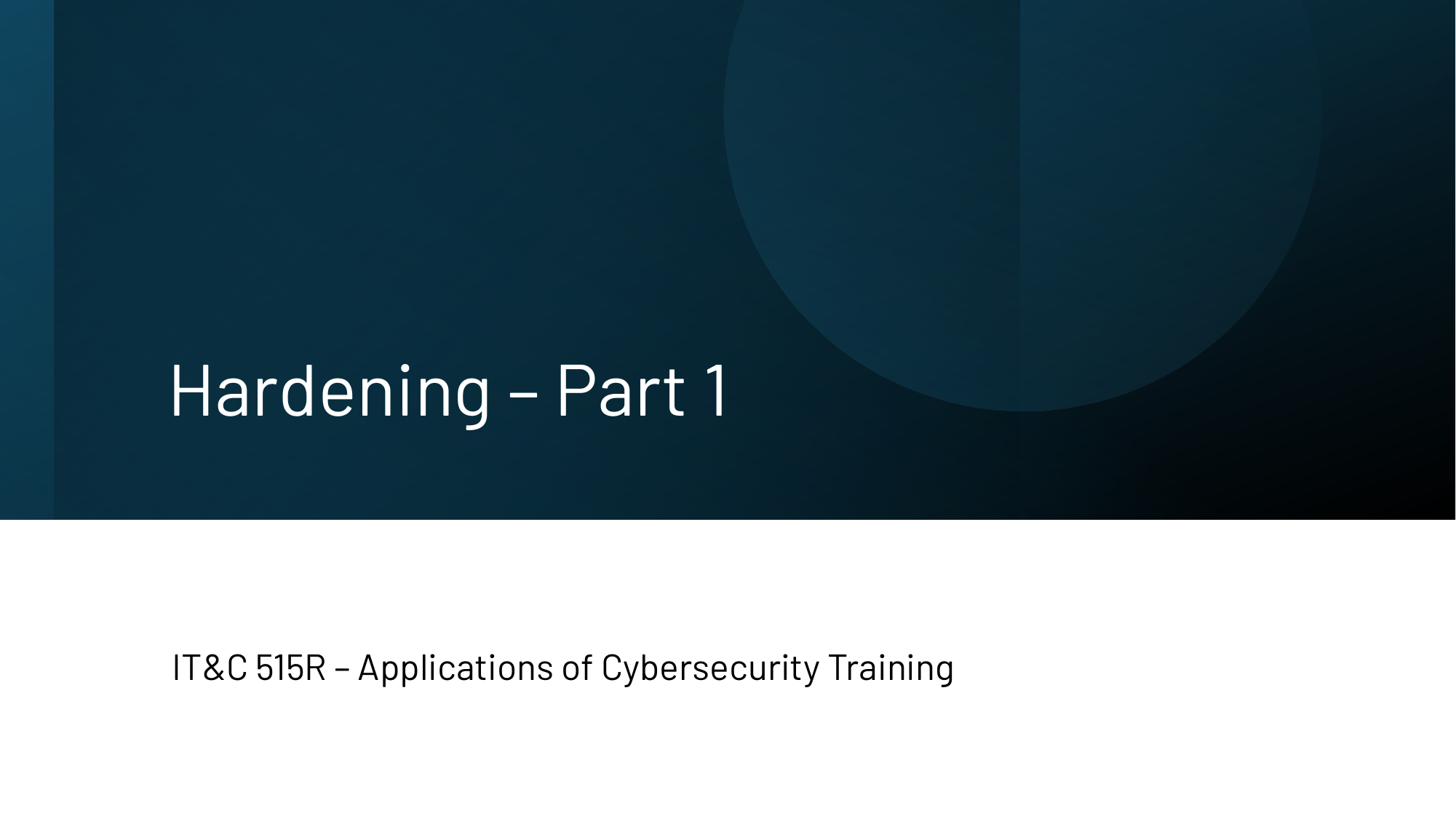

# Hardening – Part 1
IT&C 515R – Applications of Cybersecurity Training